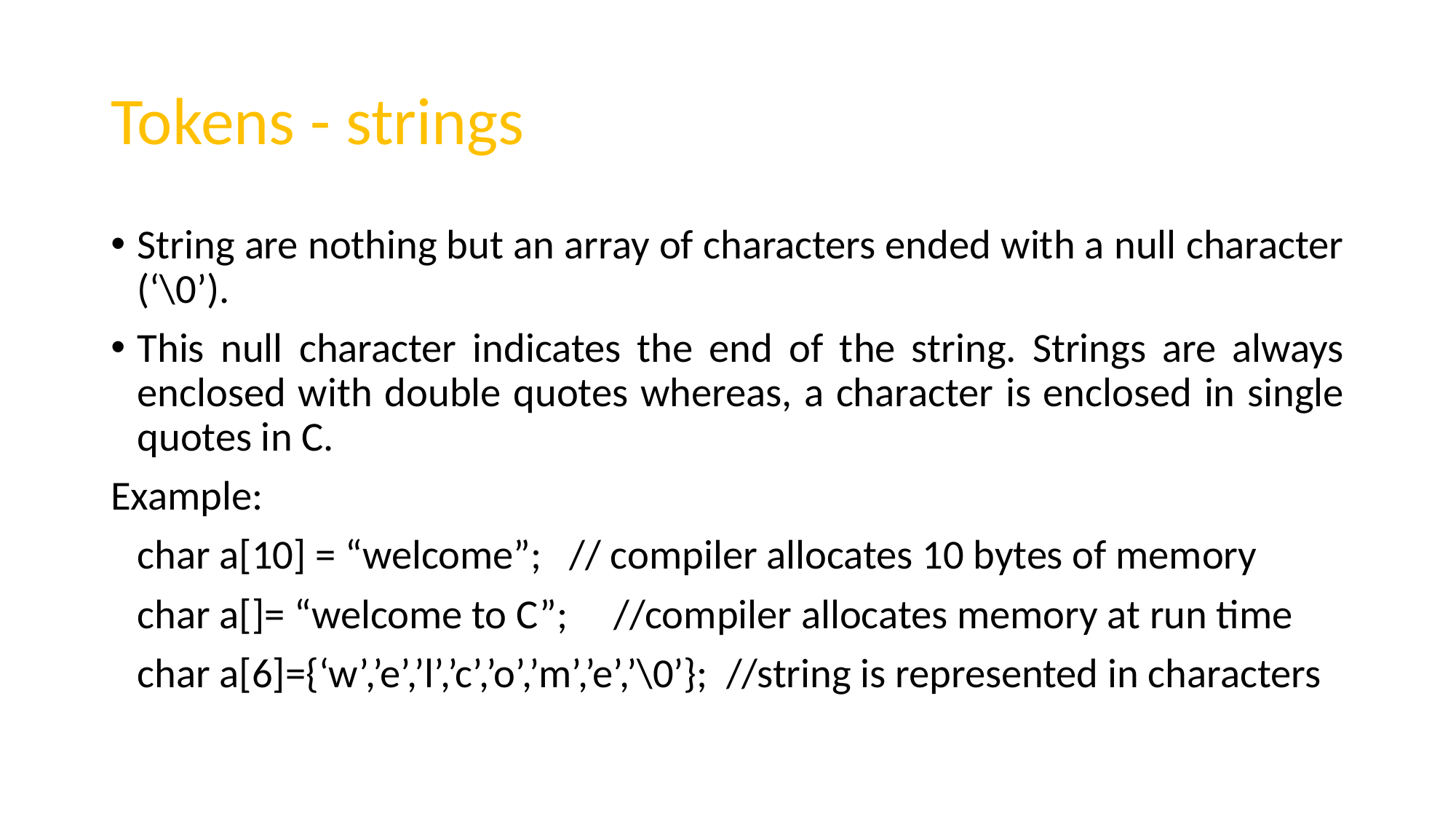

# Tokens - strings
String are nothing but an array of characters ended with a null character (‘\0’).
This null character indicates the end of the string. Strings are always enclosed with double quotes whereas, a character is enclosed in single quotes in C.
Example:
	char a[10] = “welcome”;   // compiler allocates 10 bytes of memory
	char a[]= “welcome to C”;     //compiler allocates memory at run time
	char a[6]={‘w’,’e’,’l’,’c’,’o’,’m’,’e’,’\0’};  //string is represented in characters